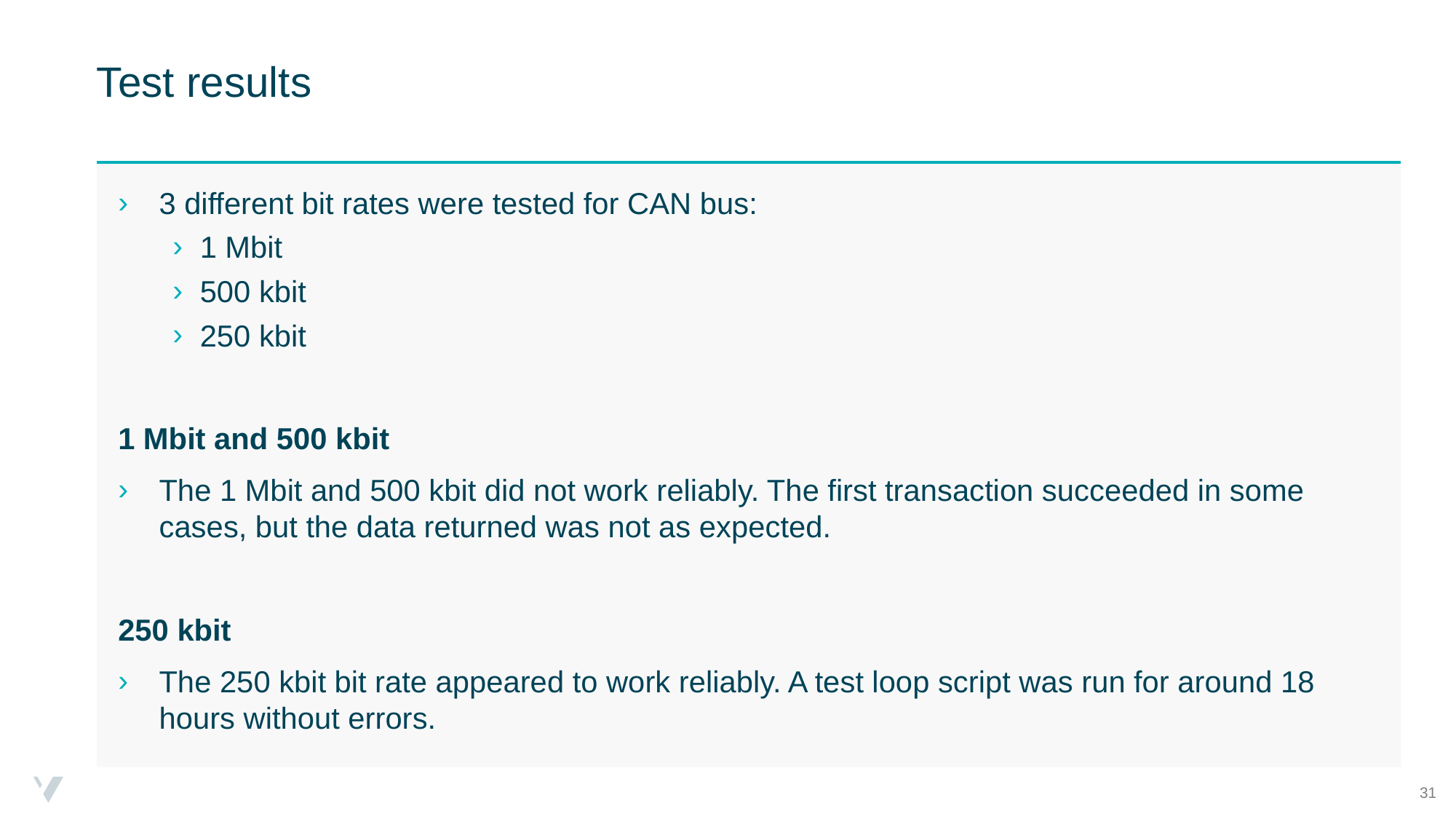

# Test results
3 different bit rates were tested for CAN bus:
1 Mbit
500 kbit
250 kbit

1 Mbit and 500 kbit
The 1 Mbit and 500 kbit did not work reliably. The first transaction succeeded in some cases, but the data returned was not as expected.

250 kbit
The 250 kbit bit rate appeared to work reliably. A test loop script was run for around 18 hours without errors.

31